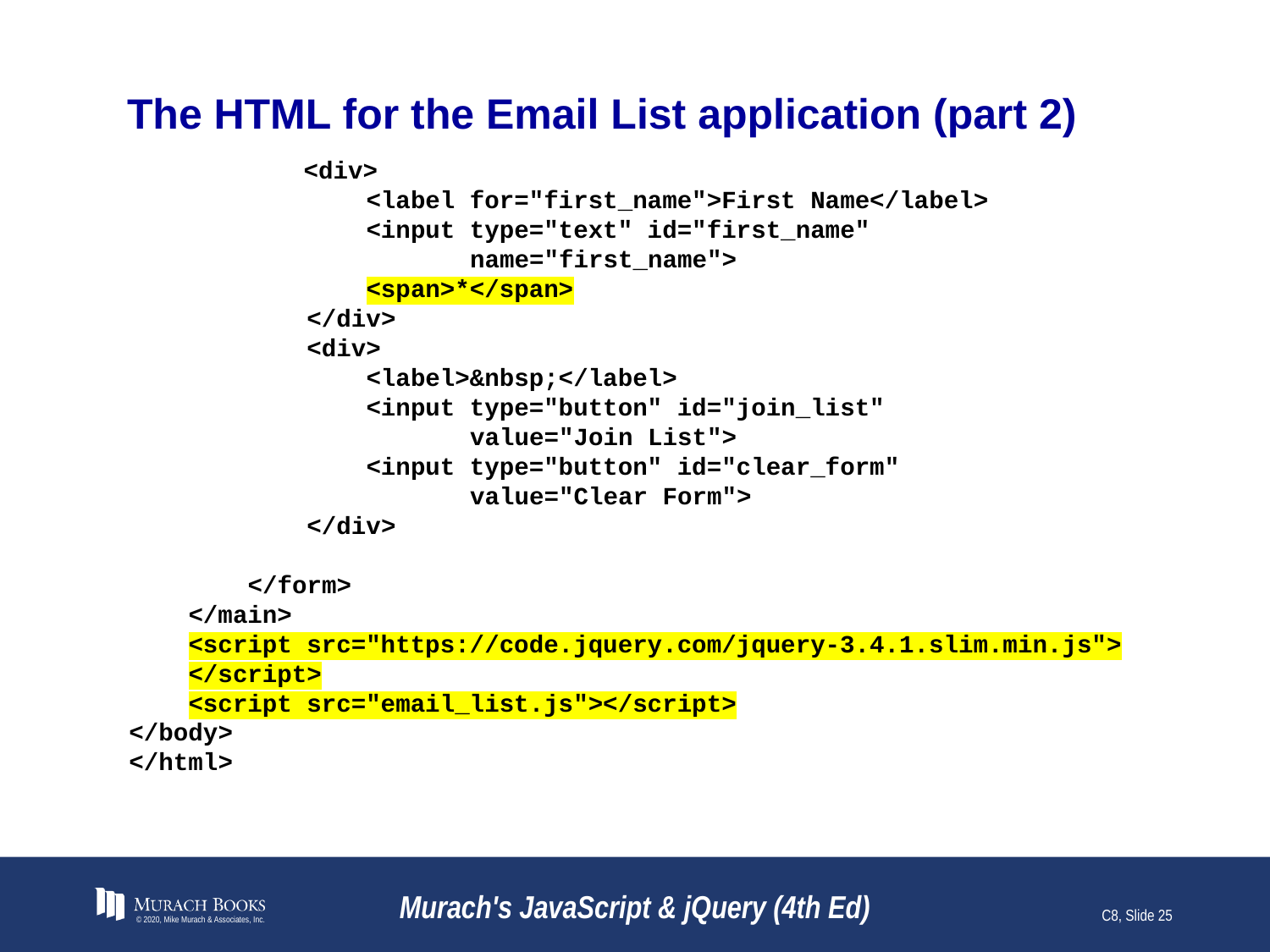

# The HTML for the Email List application (part 2)
	<div>
                <label for="first_name">First Name</label>
                <input type="text" id="first_name"
                       name="first_name">
                <span>*</span>
            </div>
            <div>
                <label>&nbsp;</label>
                <input type="button" id="join_list"
                       value="Join List">
                <input type="button" id="clear_form"
                       value="Clear Form">
            </div>

        </form>
    </main>
    <script src="https://code.jquery.com/jquery-3.4.1.slim.min.js">
    </script>
    <script src="email_list.js"></script>
</body>
</html>

© 2020, Mike Murach & Associates, Inc.
Murach's JavaScript & jQuery (4th Ed)

C8, Slide 25